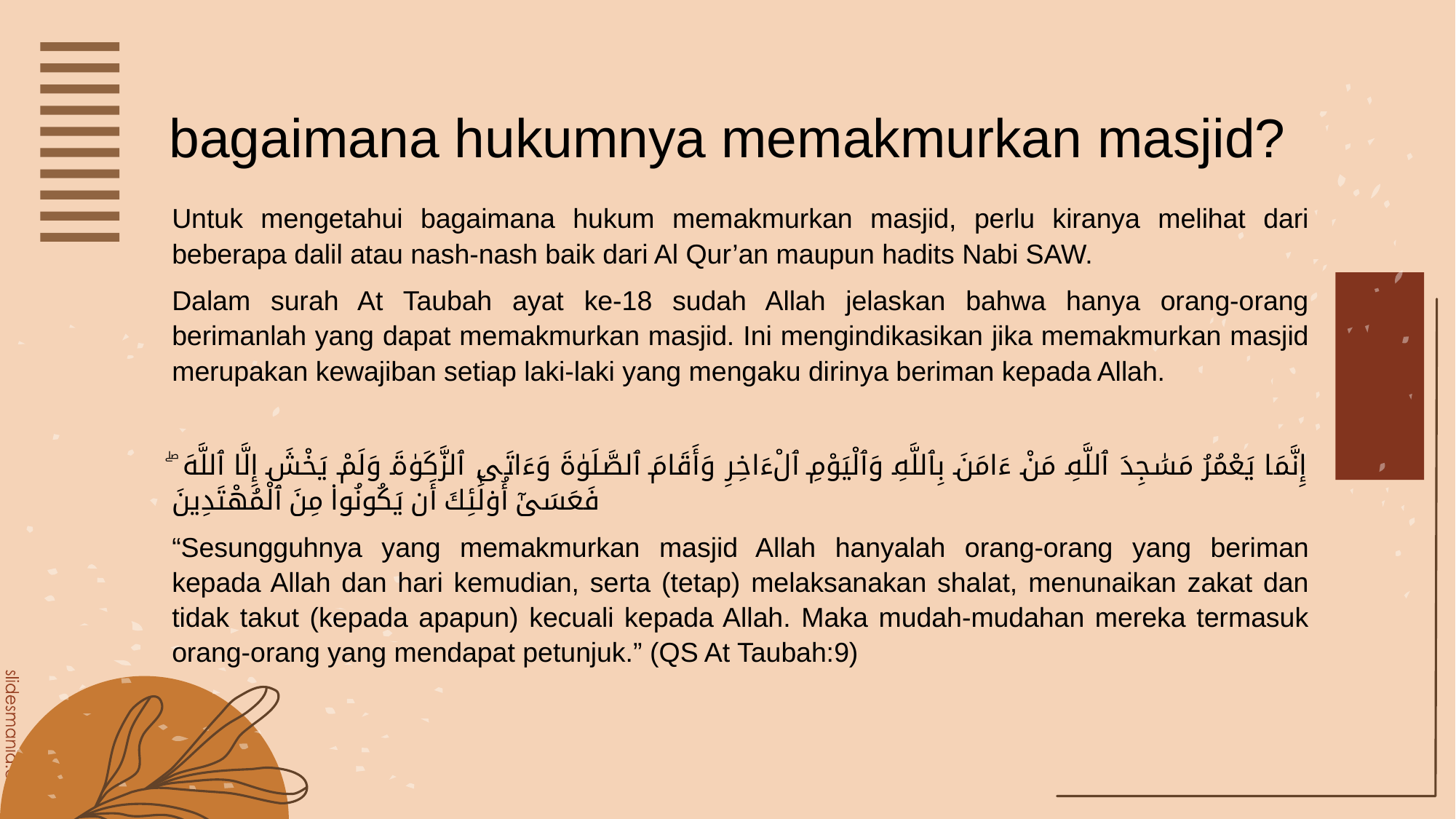

# bagaimana hukumnya memakmurkan masjid?
Untuk mengetahui bagaimana hukum memakmurkan masjid, perlu kiranya melihat dari beberapa dalil atau nash-nash baik dari Al Qur’an maupun hadits Nabi SAW.
Dalam surah At Taubah ayat ke-18 sudah Allah jelaskan bahwa hanya orang-orang berimanlah yang dapat memakmurkan masjid. Ini mengindikasikan jika memakmurkan masjid merupakan kewajiban setiap laki-laki yang mengaku dirinya beriman kepada Allah.

إِنَّمَا يَعْمُرُ مَسَٰجِدَ ٱللَّهِ مَنْ ءَامَنَ بِٱللَّهِ وَٱلْيَوْمِ ٱلْءَاخِرِ وَأَقَامَ ٱلصَّلَوٰةَ وَءَاتَى ٱلزَّكَوٰةَ وَلَمْ يَخْشَ إِلَّا ٱللَّهَ ۖ فَعَسَىٰٓ أُو۟لَٰٓئِكَ أَن يَكُونُوا۟ مِنَ ٱلْمُهْتَدِينَ
“Sesungguhnya yang memakmurkan masjid Allah hanyalah orang-orang yang beriman kepada Allah dan hari kemudian, serta (tetap) melaksanakan shalat, menunaikan zakat dan tidak takut (kepada apapun) kecuali kepada Allah. Maka mudah-mudahan mereka termasuk orang-orang yang mendapat petunjuk.” (QS At Taubah:9)